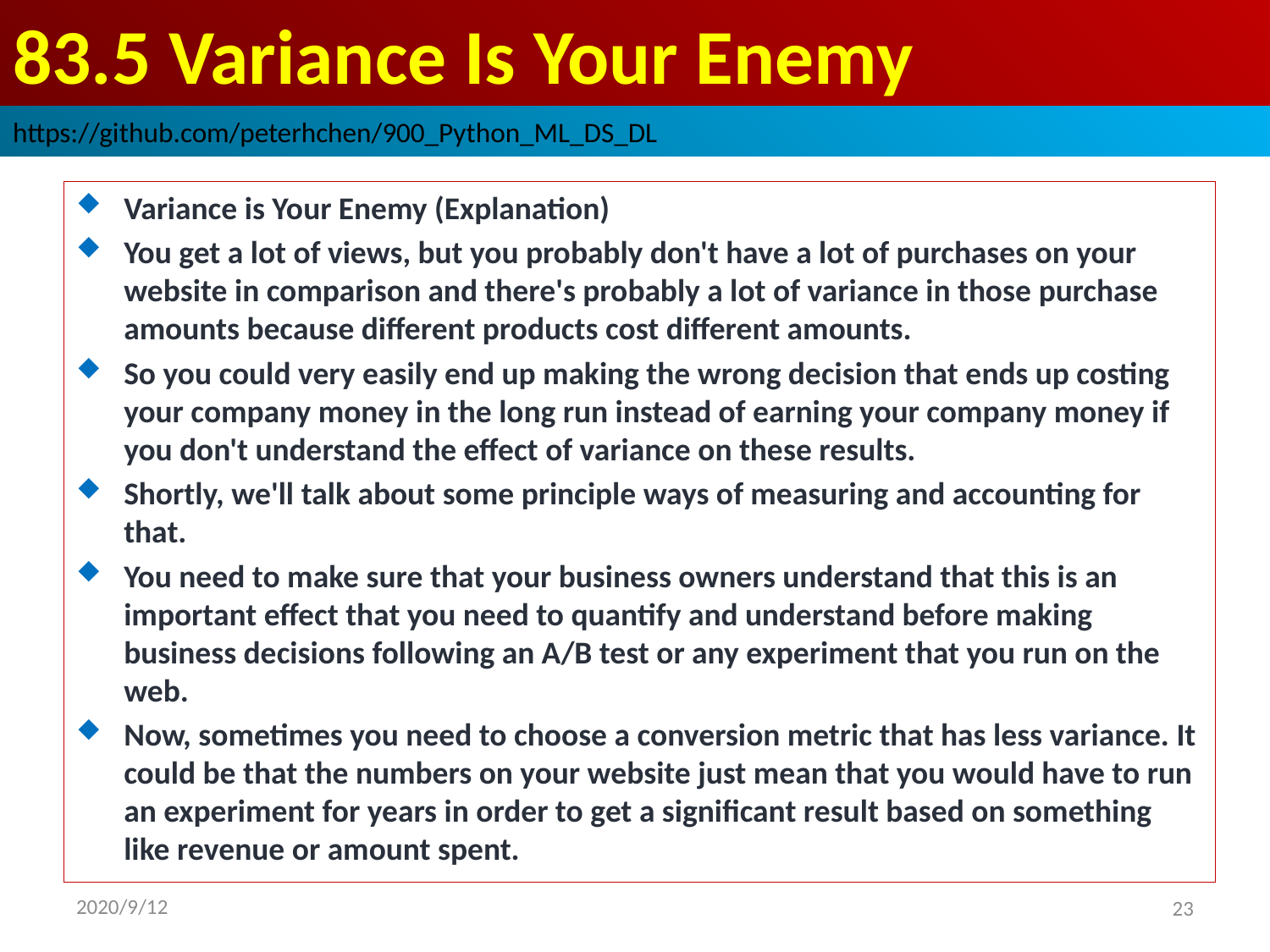

# 83.5 Variance Is Your Enemy
https://github.com/peterhchen/900_Python_ML_DS_DL
Variance is Your Enemy (Explanation)
You get a lot of views, but you probably don't have a lot of purchases on your website in comparison and there's probably a lot of variance in those purchase amounts because different products cost different amounts.
So you could very easily end up making the wrong decision that ends up costing your company money in the long run instead of earning your company money if you don't understand the effect of variance on these results.
Shortly, we'll talk about some principle ways of measuring and accounting for that.
You need to make sure that your business owners understand that this is an important effect that you need to quantify and understand before making business decisions following an A/B test or any experiment that you run on the web.
Now, sometimes you need to choose a conversion metric that has less variance. It could be that the numbers on your website just mean that you would have to run an experiment for years in order to get a significant result based on something like revenue or amount spent.
2020/9/12
23